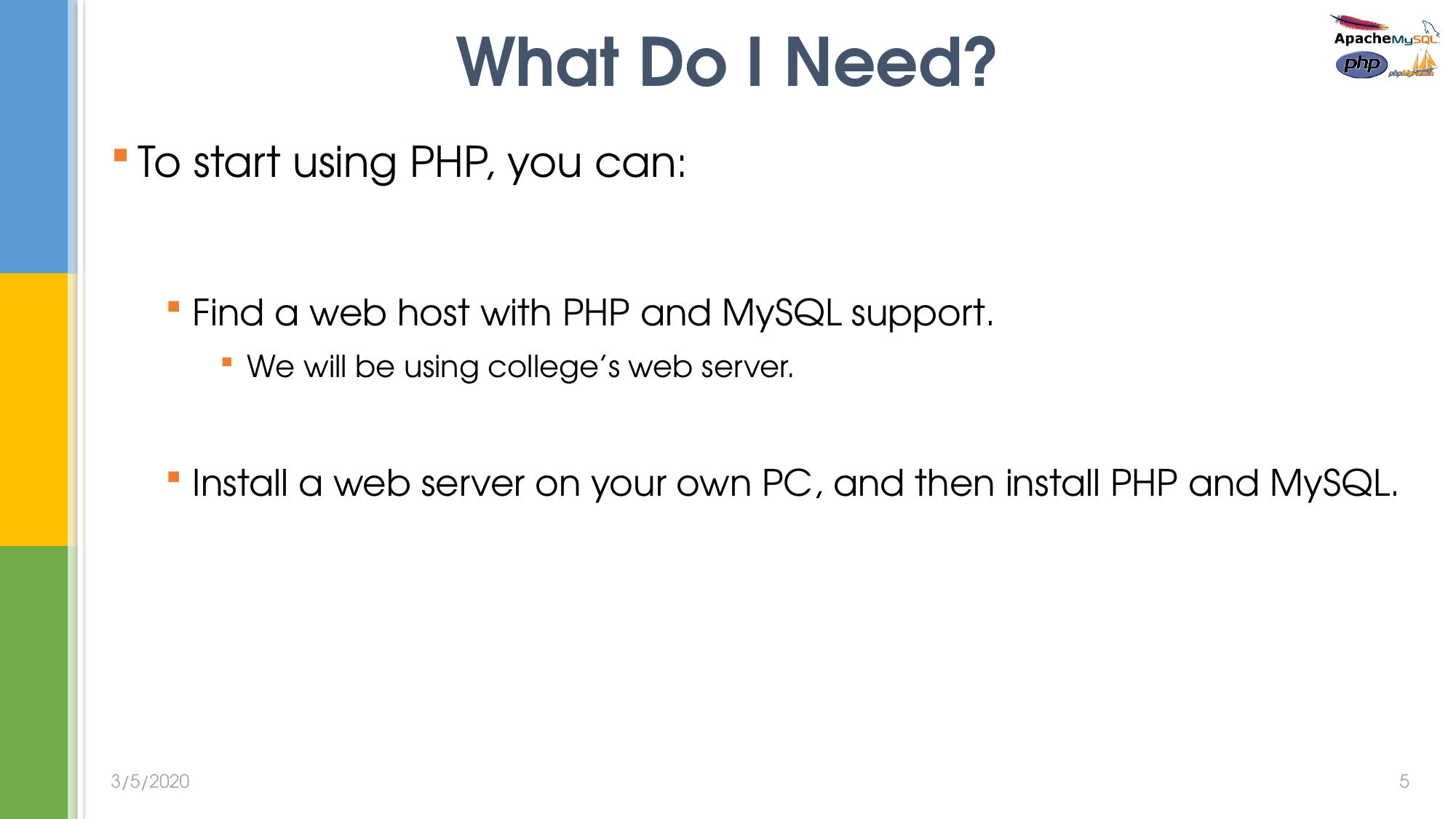

# What Do I Need?
To start using PHP, you can:

Find a web host with PHP and MySQL support.
We will be using college’s web server.

Install a web server on your own PC, and then install PHP and MySQL.
5
3/5/2020